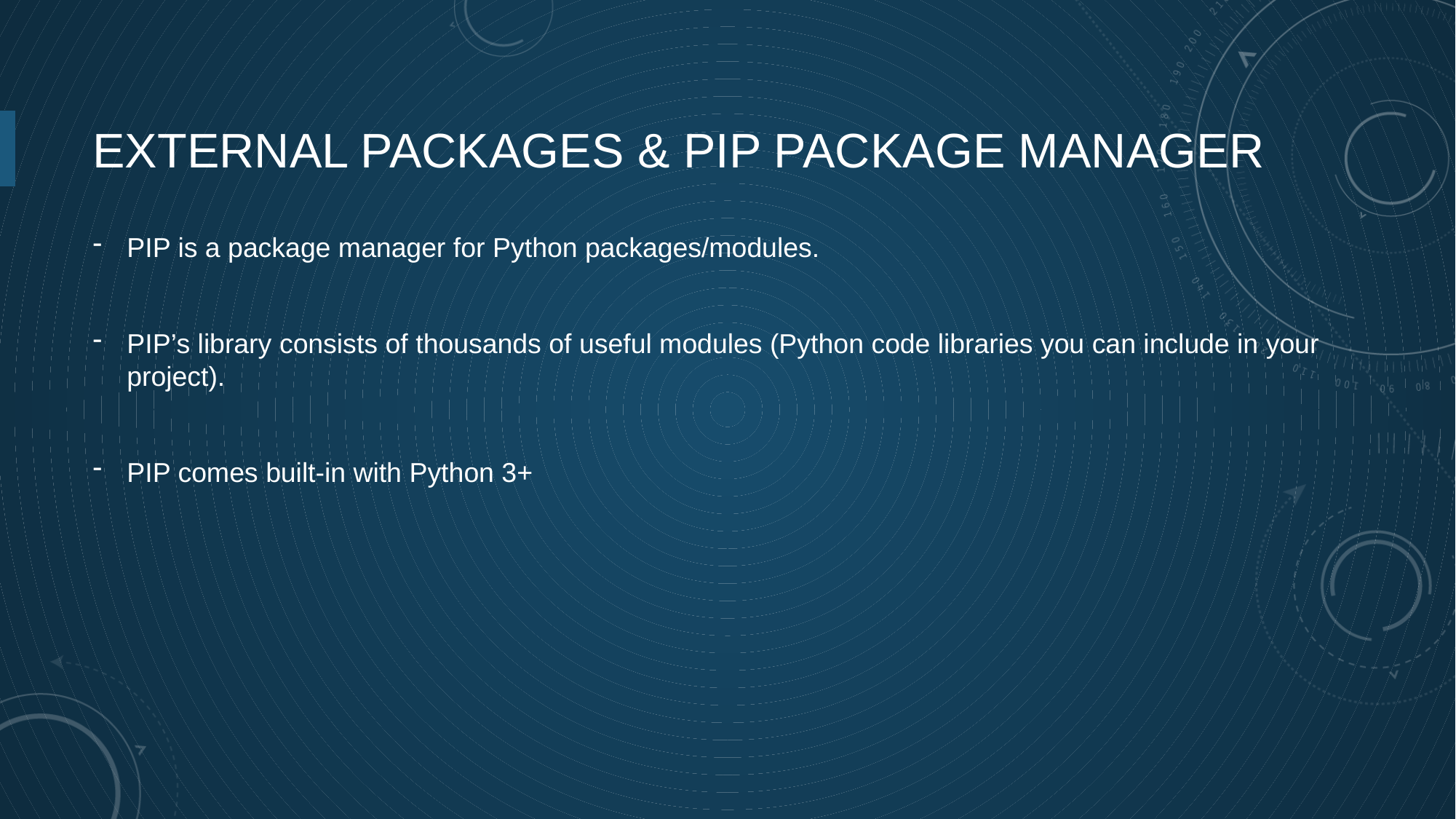

# External packages & pip Package manager
PIP is a package manager for Python packages/modules.

PIP’s library consists of thousands of useful modules (Python code libraries you can include in your project).

PIP comes built-in with Python 3+